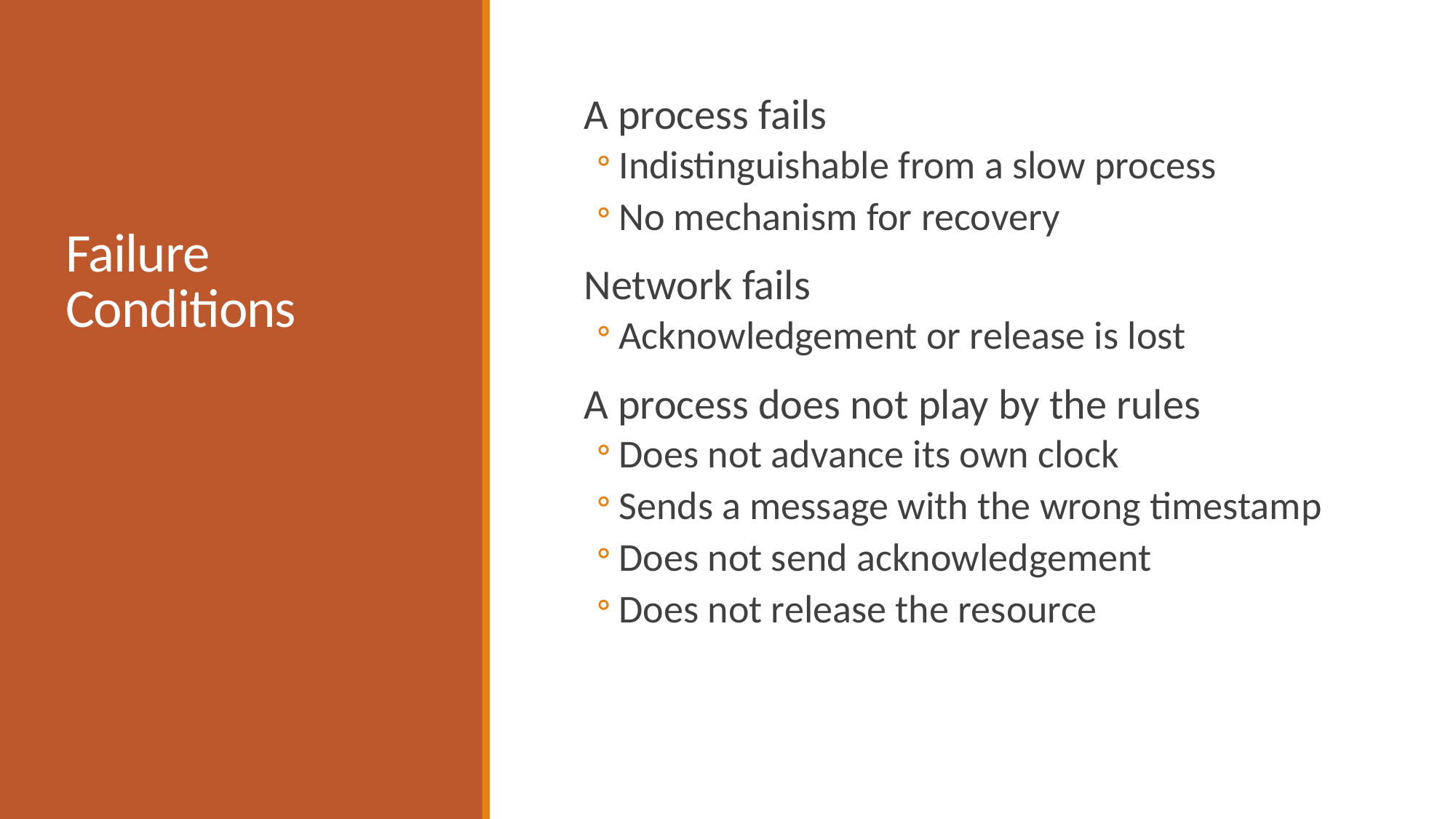

# Failure Conditions
A process fails
Indistinguishable from a slow process
No mechanism for recovery
Network fails
Acknowledgement or release is lost
A process does not play by the rules
Does not advance its own clock
Sends a message with the wrong timestamp
Does not send acknowledgement
Does not release the resource